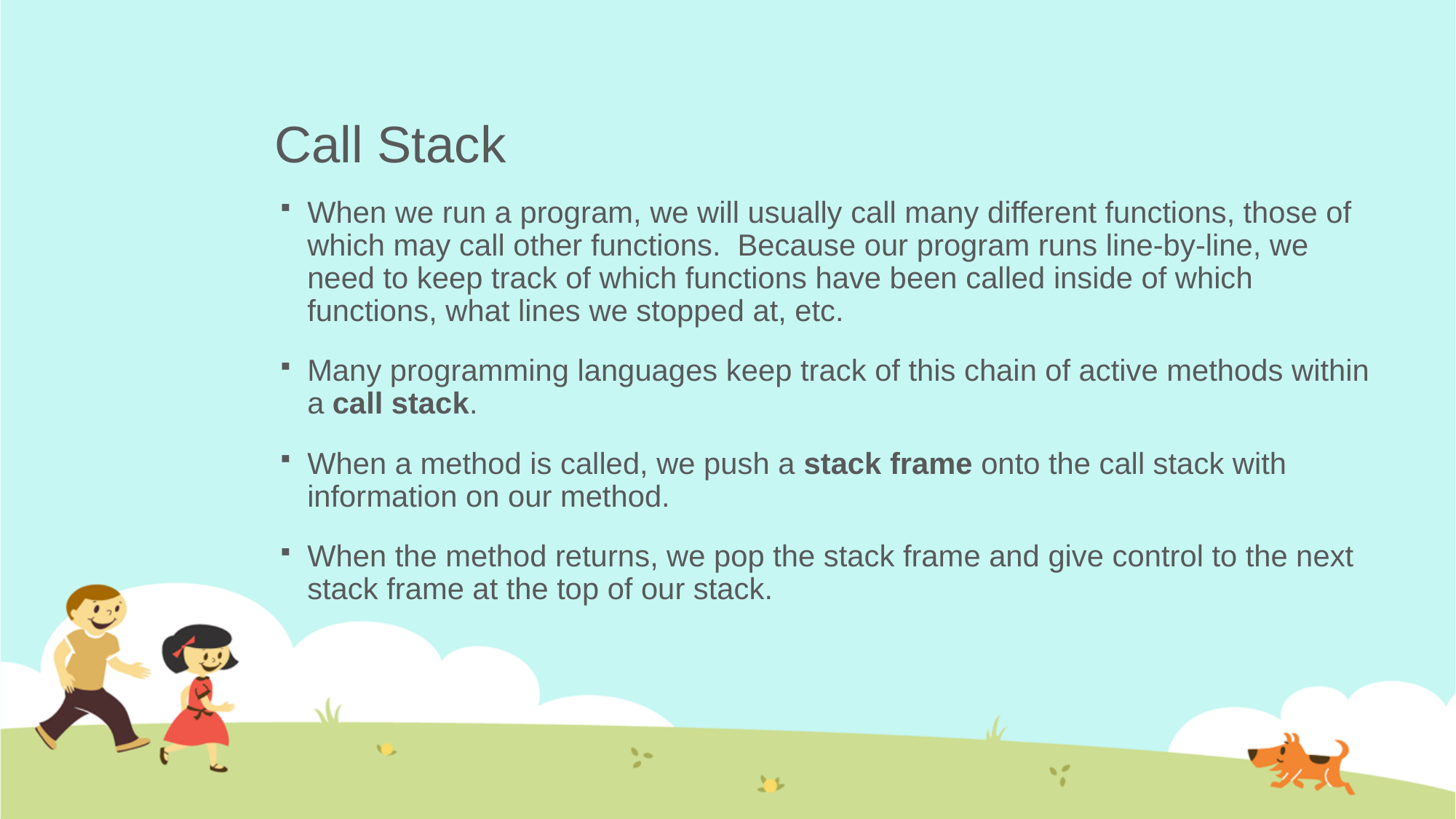

# Call Stack
When we run a program, we will usually call many different functions, those of which may call other functions.  Because our program runs line-by-line, we need to keep track of which functions have been called inside of which functions, what lines we stopped at, etc.
Many programming languages keep track of this chain of active methods within a call stack.
When a method is called, we push a stack frame onto the call stack with information on our method.
When the method returns, we pop the stack frame and give control to the next stack frame at the top of our stack.